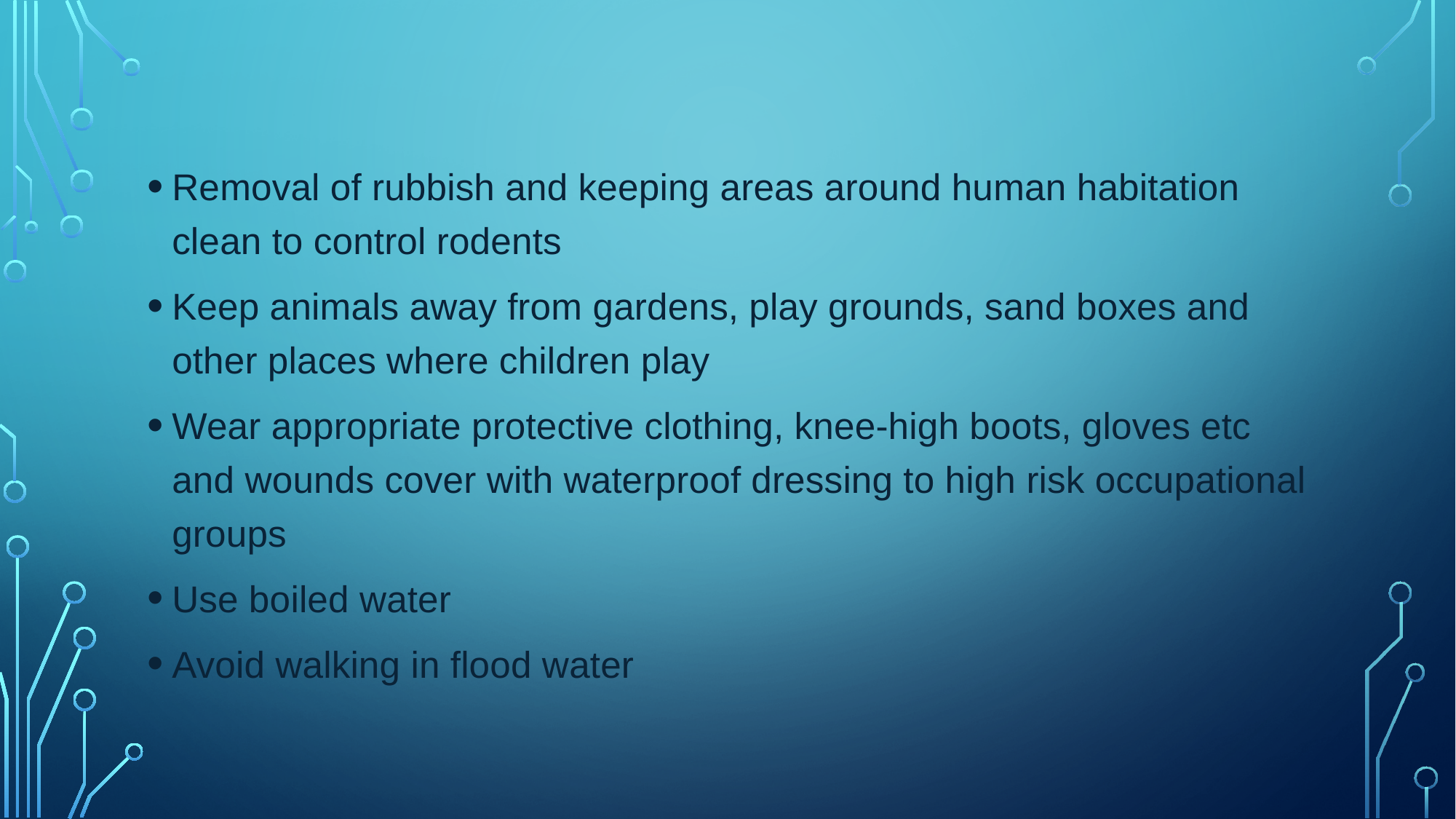

#
Removal of rubbish and keeping areas around human habitation clean to control rodents
Keep animals away from gardens, play grounds, sand boxes and other places where children play
Wear appropriate protective clothing, knee-high boots, gloves etc and wounds cover with waterproof dressing to high risk occupational groups
Use boiled water
Avoid walking in flood water